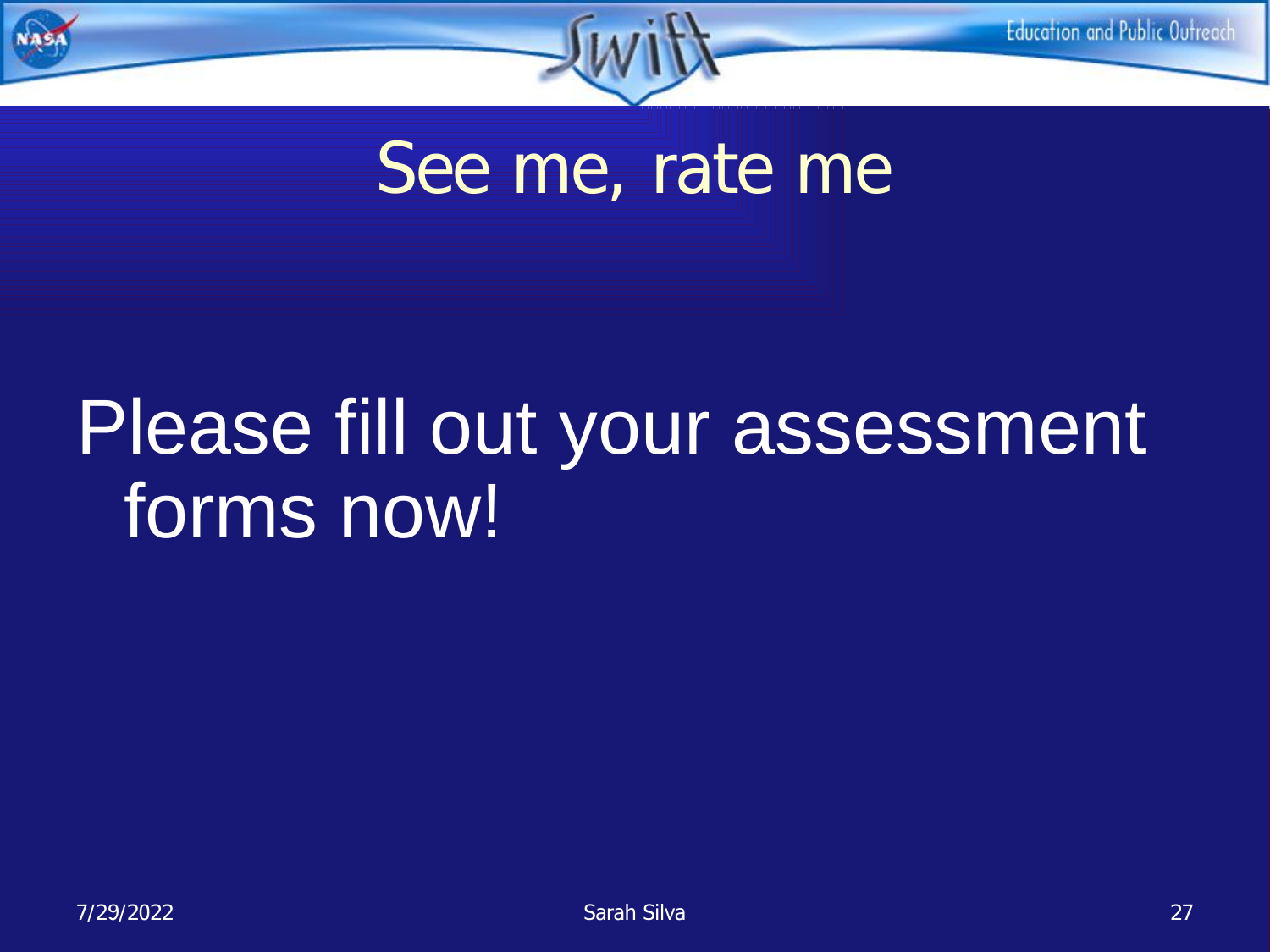

# See me, rate me
Please fill out your assessment forms now!
7/29/2022
Sarah Silva
27